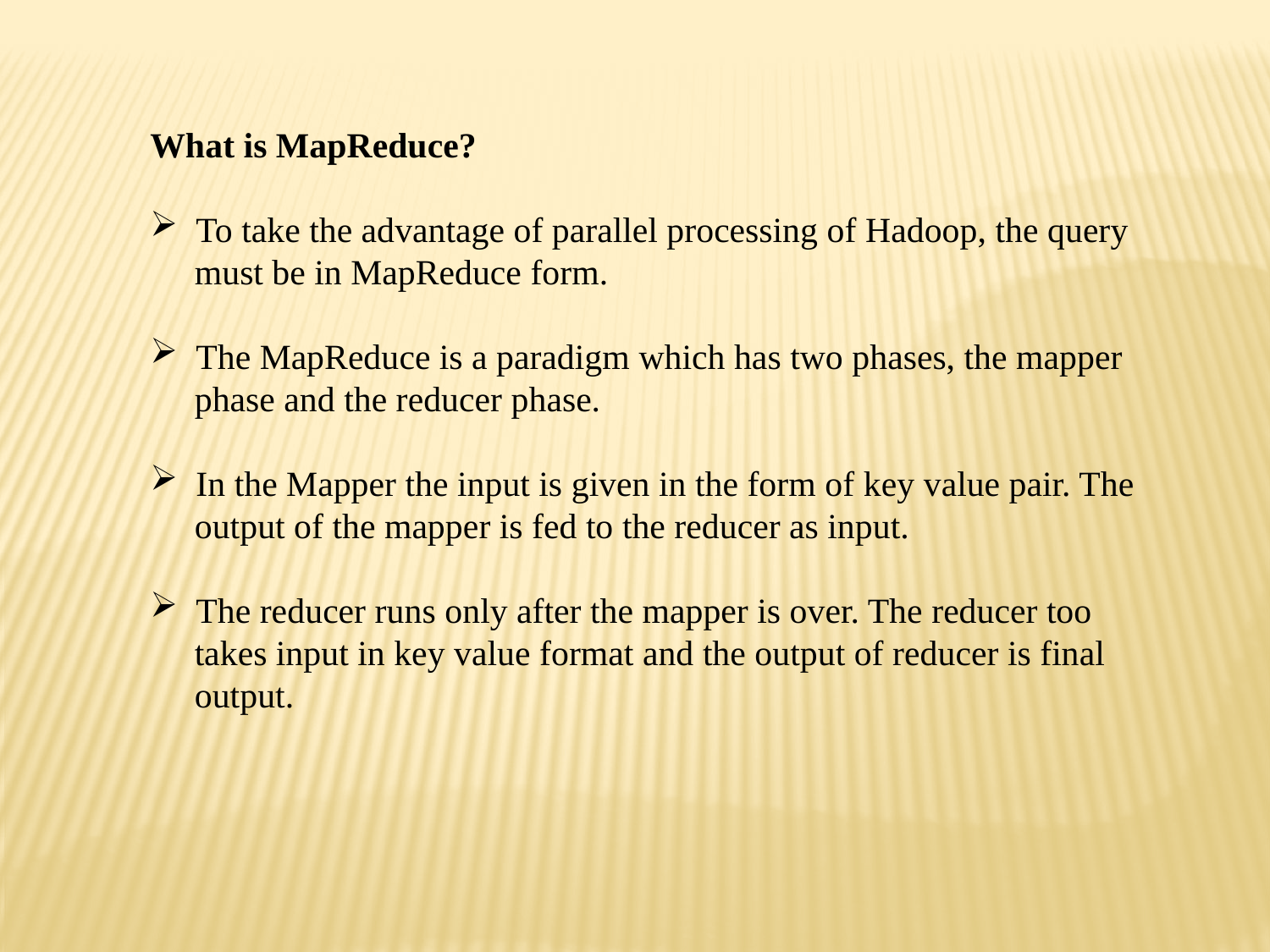

What is MapReduce?

  To take the advantage of parallel processing of Hadoop, the query
     must be in MapReduce form.

  The MapReduce is a paradigm which has two phases, the mapper
     phase and the reducer phase.

  In the Mapper the input is given in the form of key value pair. The
     output of the mapper is fed to the reducer as input.

  The reducer runs only after the mapper is over. The reducer too
     takes input in key value format and the output of reducer is final
     output.